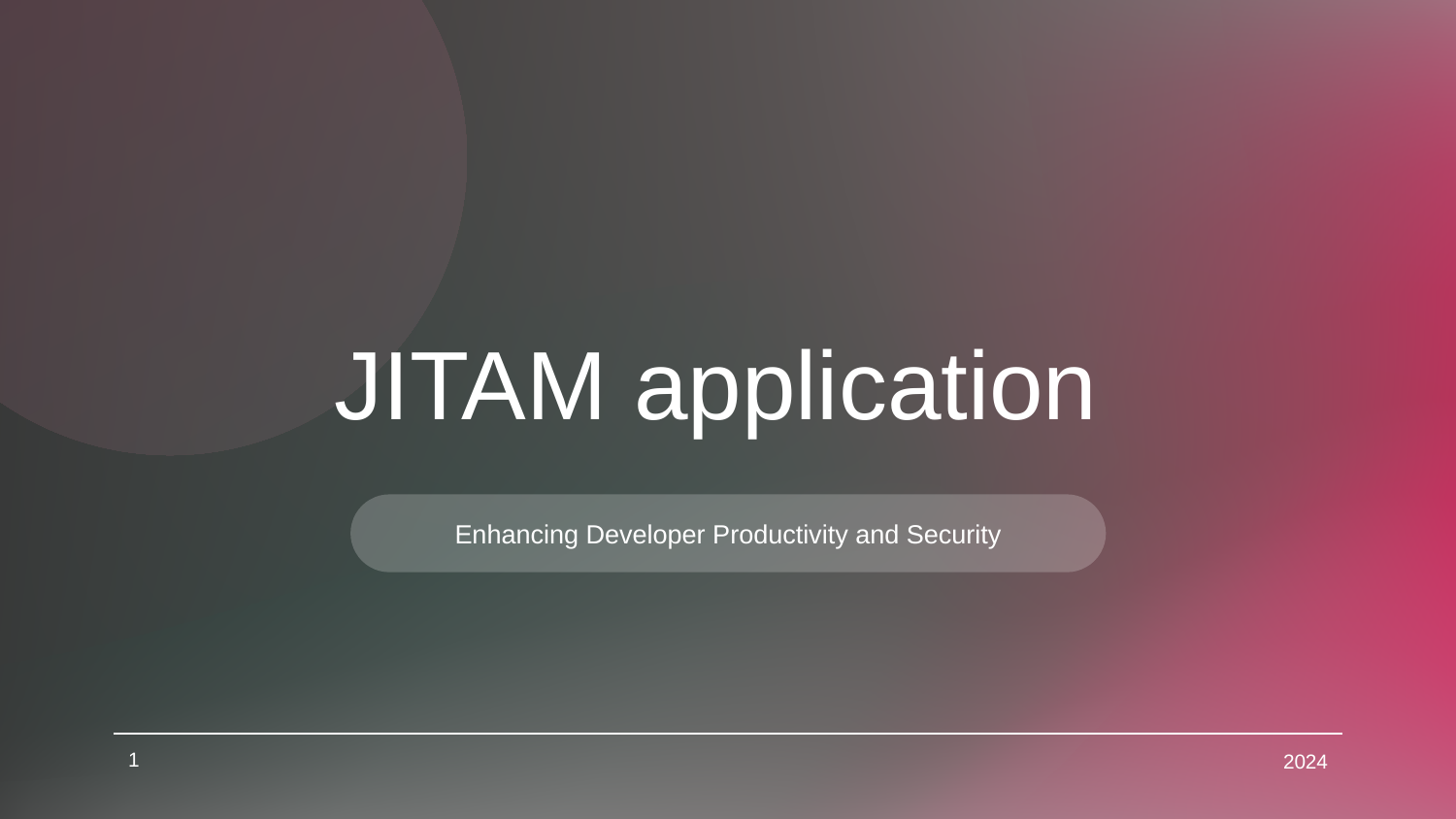

# JITAM application

Enhancing Developer Productivity and Security
1
2024